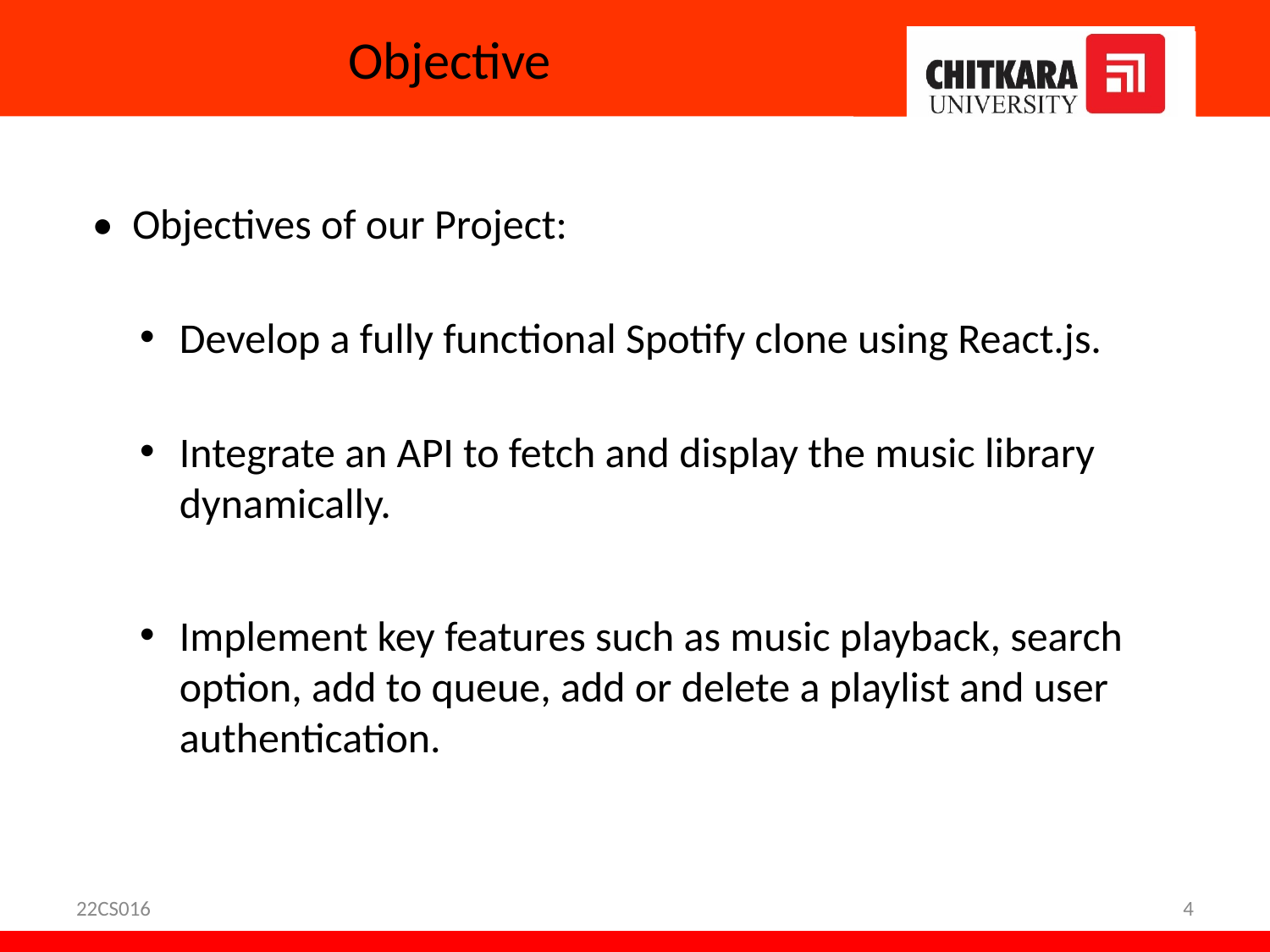

# Objective
•  Objectives of our Project:

Develop a fully functional Spotify clone using React.js.

Integrate an API to fetch and display the music library dynamically.

Implement key features such as music playback, search option, add to queue, add or delete a playlist and user authentication.

22CS016
4